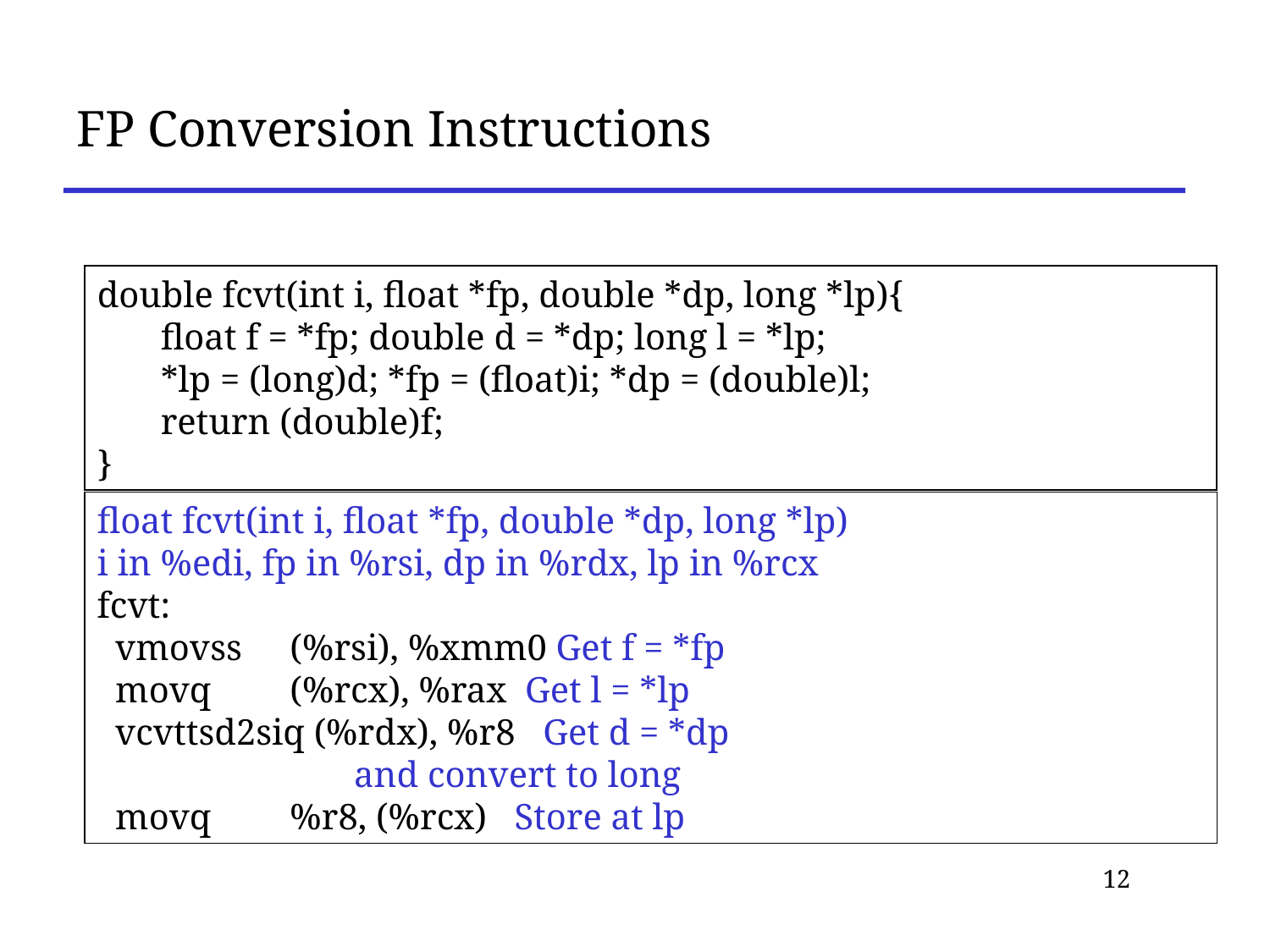

# FP Conversion Instructions
double fcvt(int i, float *fp, double *dp, long *lp){
  	float f = *fp; double d = *dp; long l = *lp;
 	*lp = (long)d; *fp = (float)i; *dp = (double)l;
 	return (double)f;
}
float fcvt(int i, float *fp, double *dp, long *lp)
i in %edi, fp in %rsi, dp in %rdx, lp in %rcx
fcvt:
  vmovss  	  (%rsi), %xmm0 Get f = *fp
  movq    	  (%rcx), %rax  Get l = *lp
  vcvttsd2siq (%rdx), %r8   Get d = *dp
                            and convert to long
  movq    	  %r8, (%rcx)   Store at lp
12